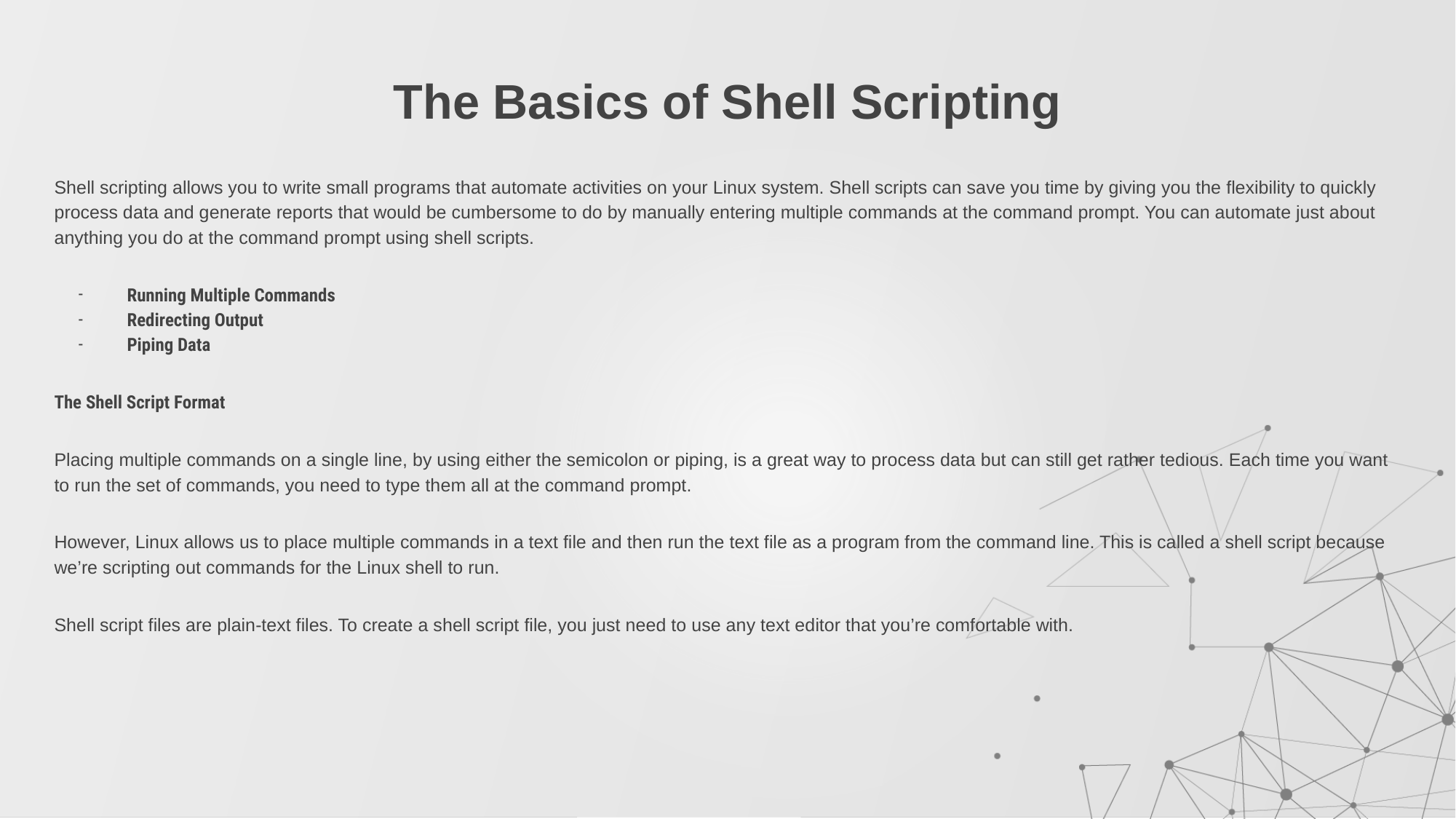

# The Basics of Shell Scripting

Shell scripting allows you to write small programs that automate activities on your Linux system. Shell scripts can save you time by giving you the flexibility to quickly process data and generate reports that would be cumbersome to do by manually entering multiple commands at the command prompt. You can automate just about anything you do at the command prompt using shell scripts.
Running Multiple Commands
Redirecting Output
Piping Data
The Shell Script Format
Placing multiple commands on a single line, by using either the semicolon or piping, is a great way to process data but can still get rather tedious. Each time you want to run the set of commands, you need to type them all at the command prompt.
However, Linux allows us to place multiple commands in a text file and then run the text file as a program from the command line. This is called a shell script because we’re scripting out commands for the Linux shell to run.
Shell script files are plain-text files. To create a shell script file, you just need to use any text editor that you’re comfortable with.